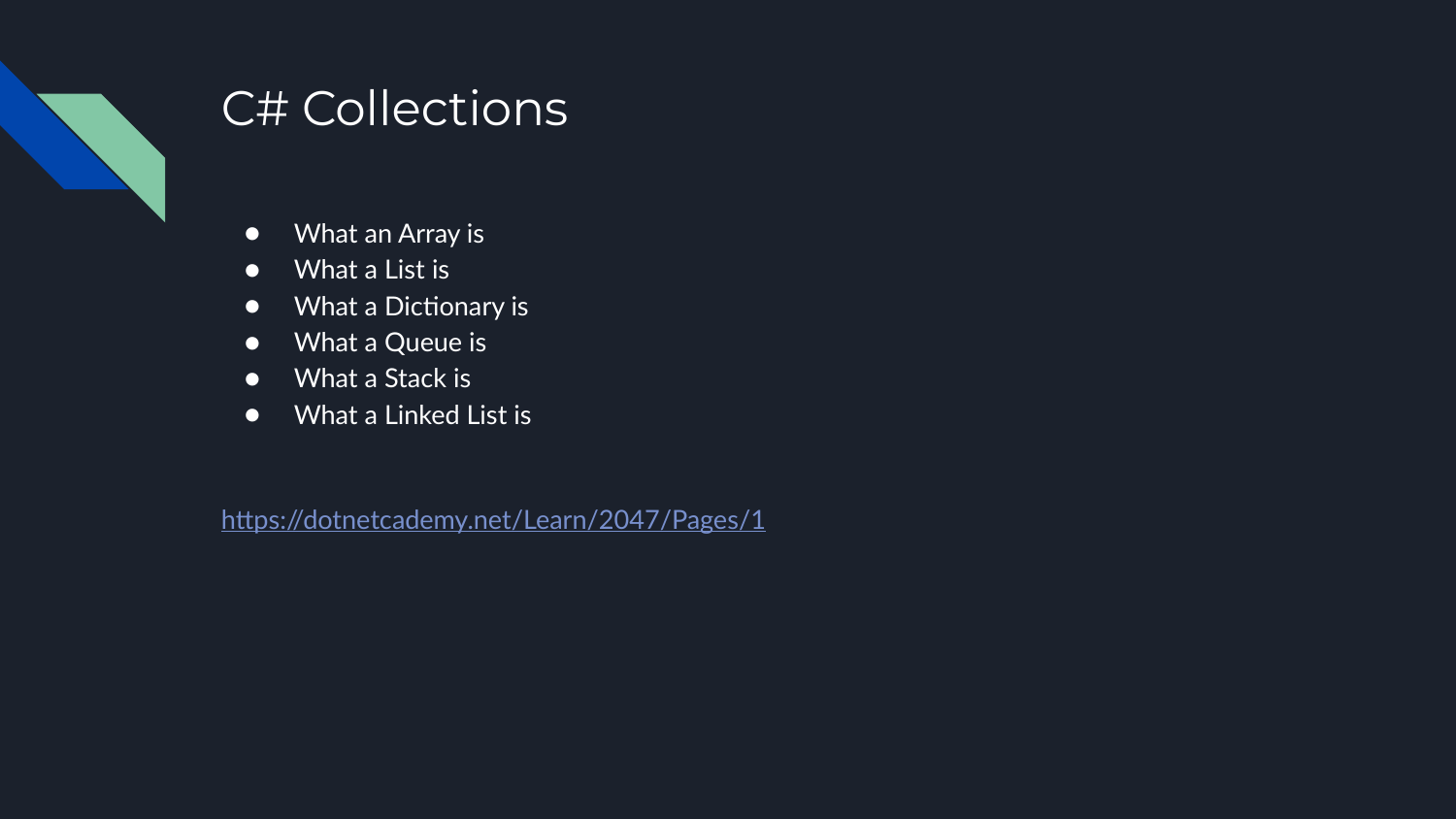

# C# Collections
What an Array is
What a List is
What a Dictionary is
What a Queue is
What a Stack is
What a Linked List is
https://dotnetcademy.net/Learn/2047/Pages/1